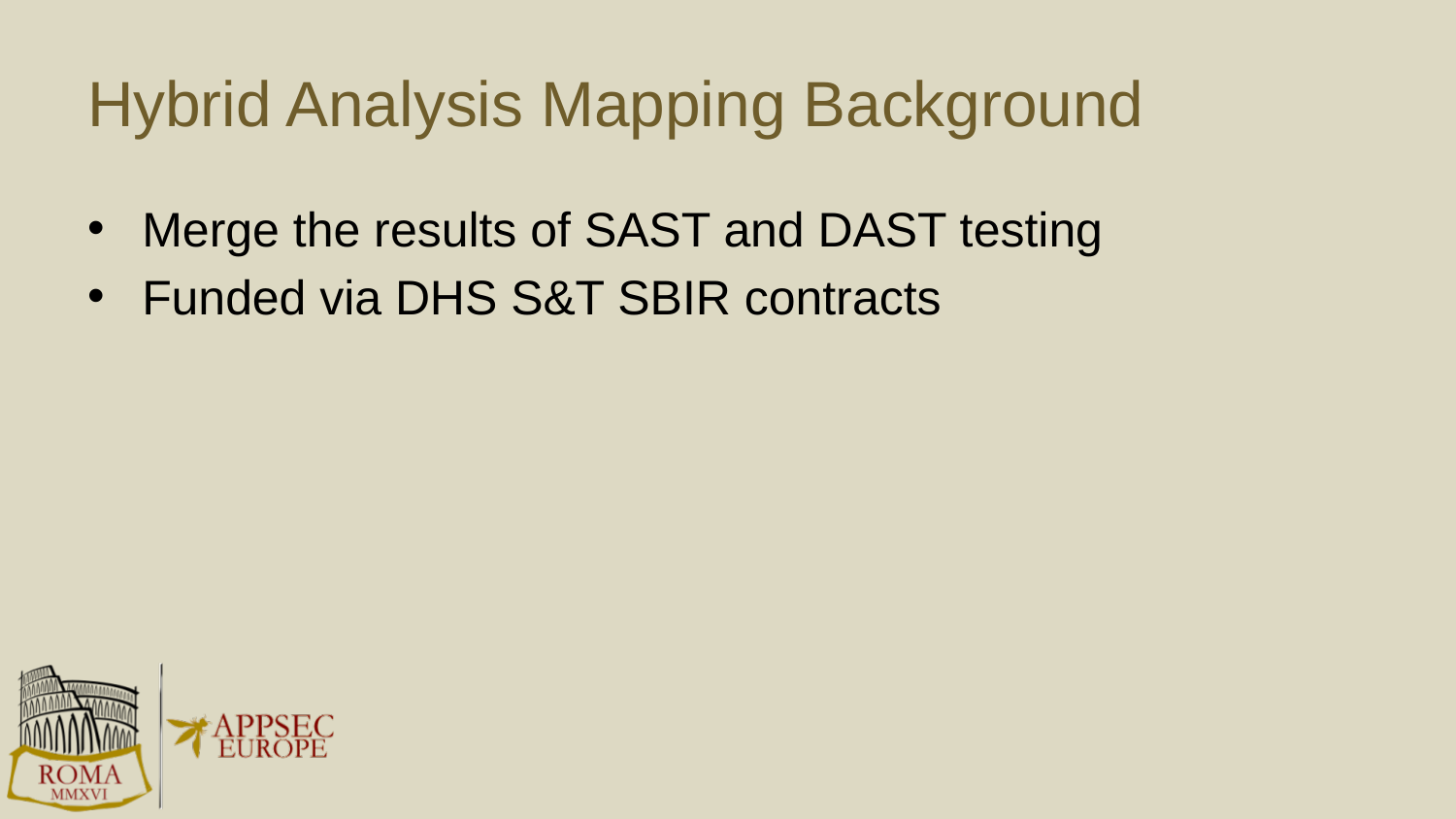

# Hybrid Analysis Mapping Background
Merge the results of SAST and DAST testing
Funded via DHS S&T SBIR contracts